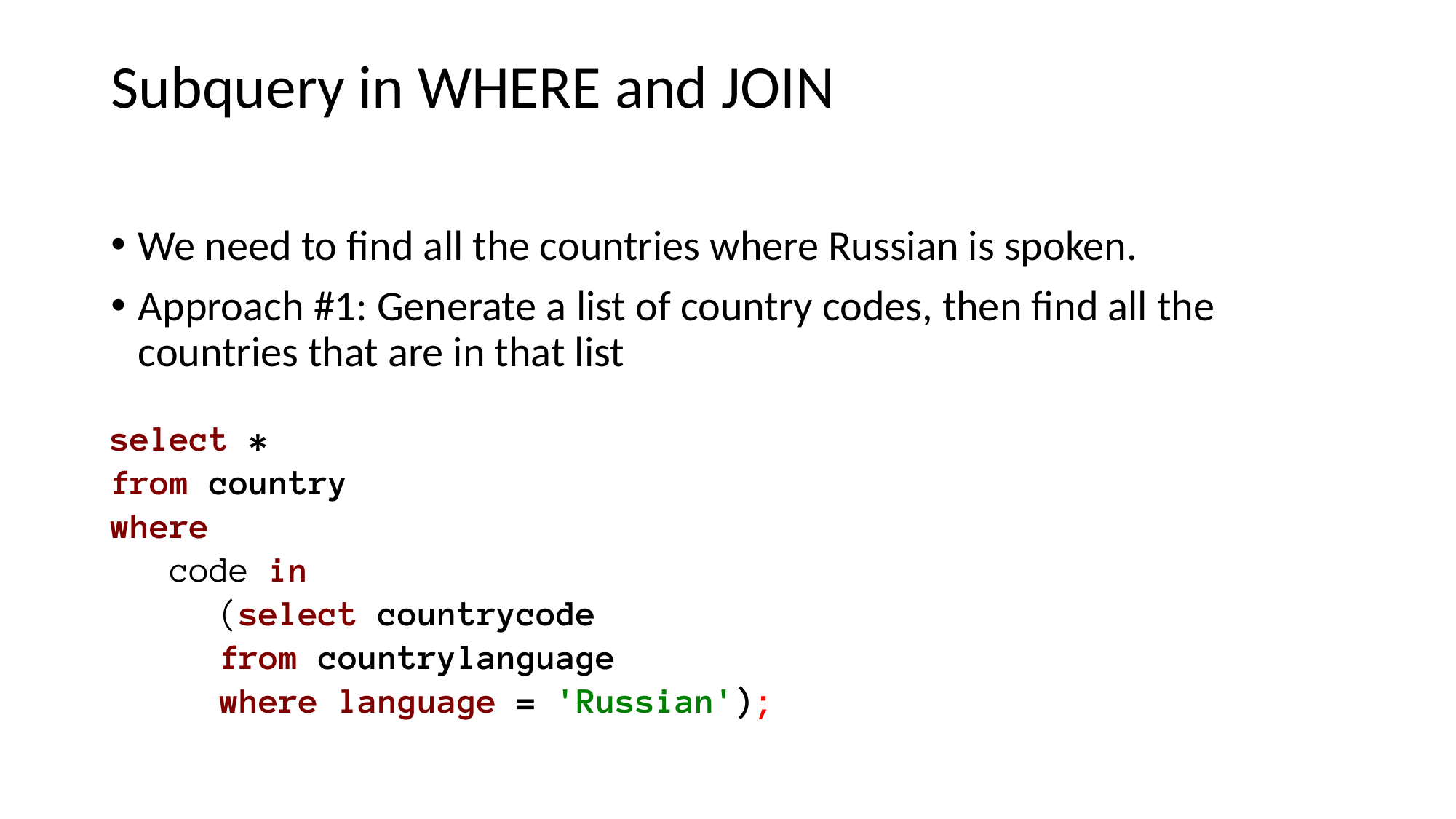

# Subquery in WHERE and JOIN
We need to find all the countries where Russian is spoken.
Approach #1: Generate a list of country codes, then find all the countries that are in that list
select *
from country
where
   code in
	(select countrycode
	from countrylanguage
	where language = 'Russian');